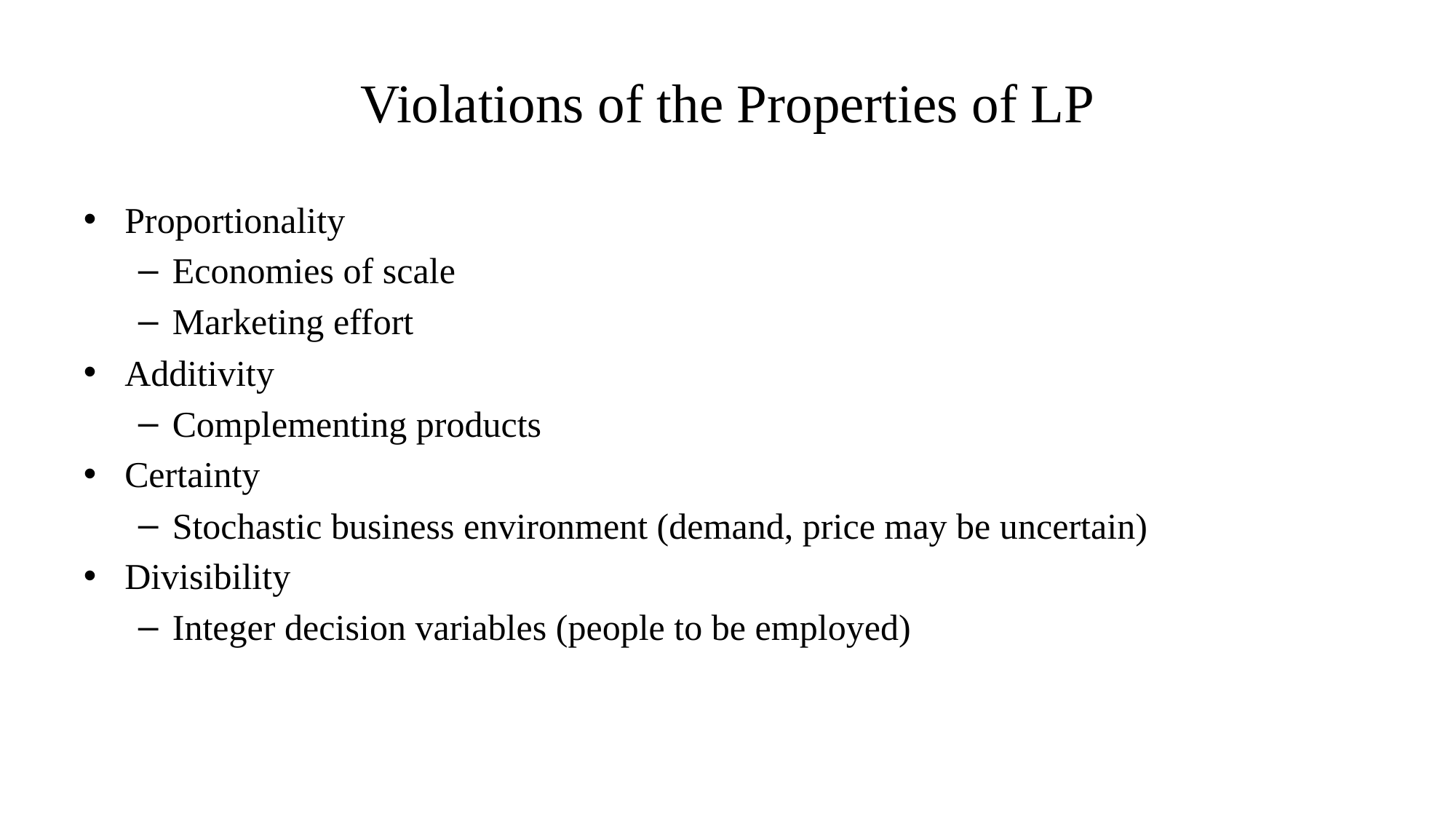

# Violations of the Properties of LP
Proportionality
Economies of scale
Marketing effort
Additivity
Complementing products
Certainty
Stochastic business environment (demand, price may be uncertain)
Divisibility
Integer decision variables (people to be employed)